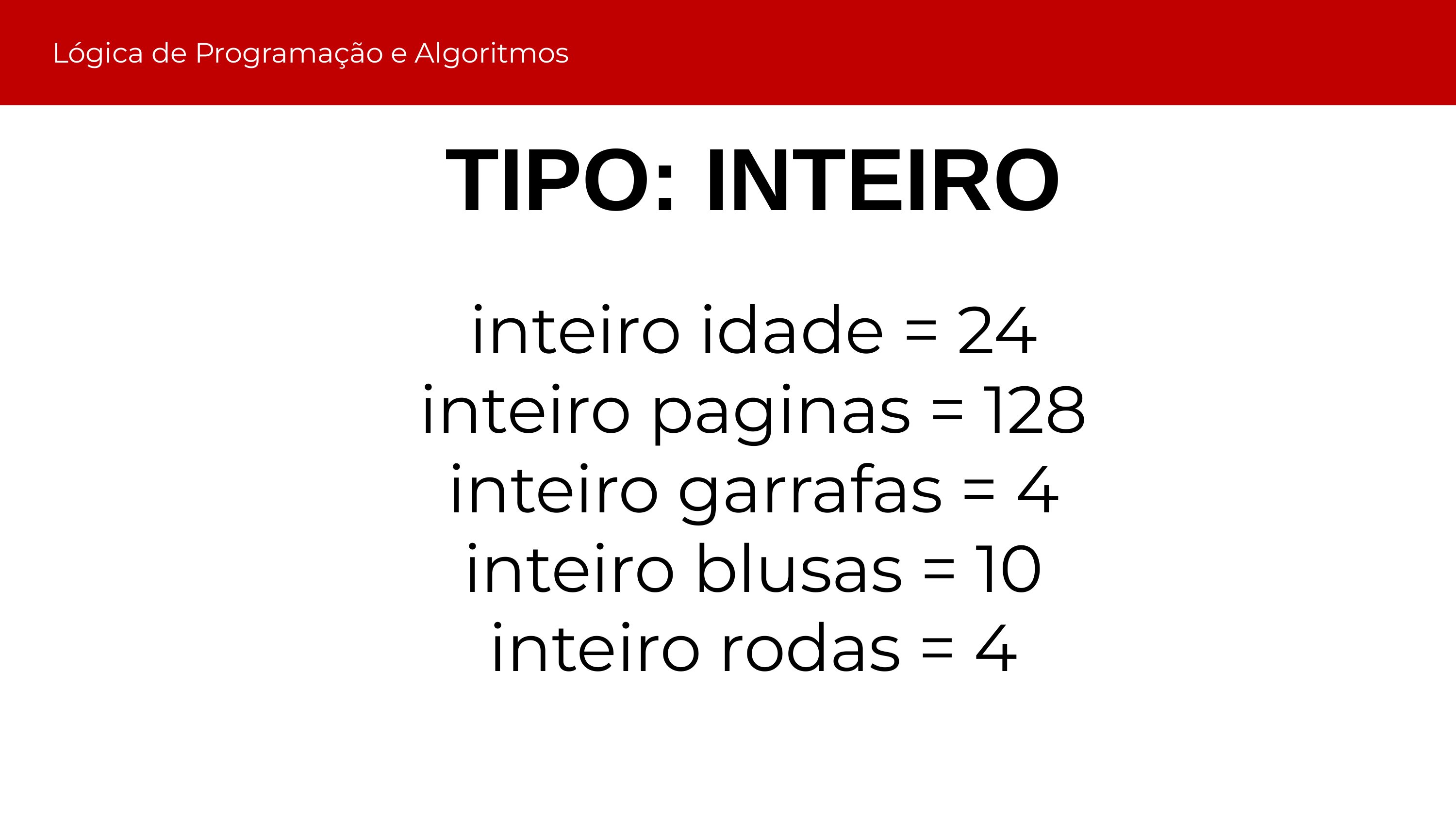

Lógica de Programação e Algoritmos
TIPO: INTEIRO
inteiro idade = 24
inteiro paginas = 128
inteiro garrafas = 4
inteiro blusas = 10
inteiro rodas = 4